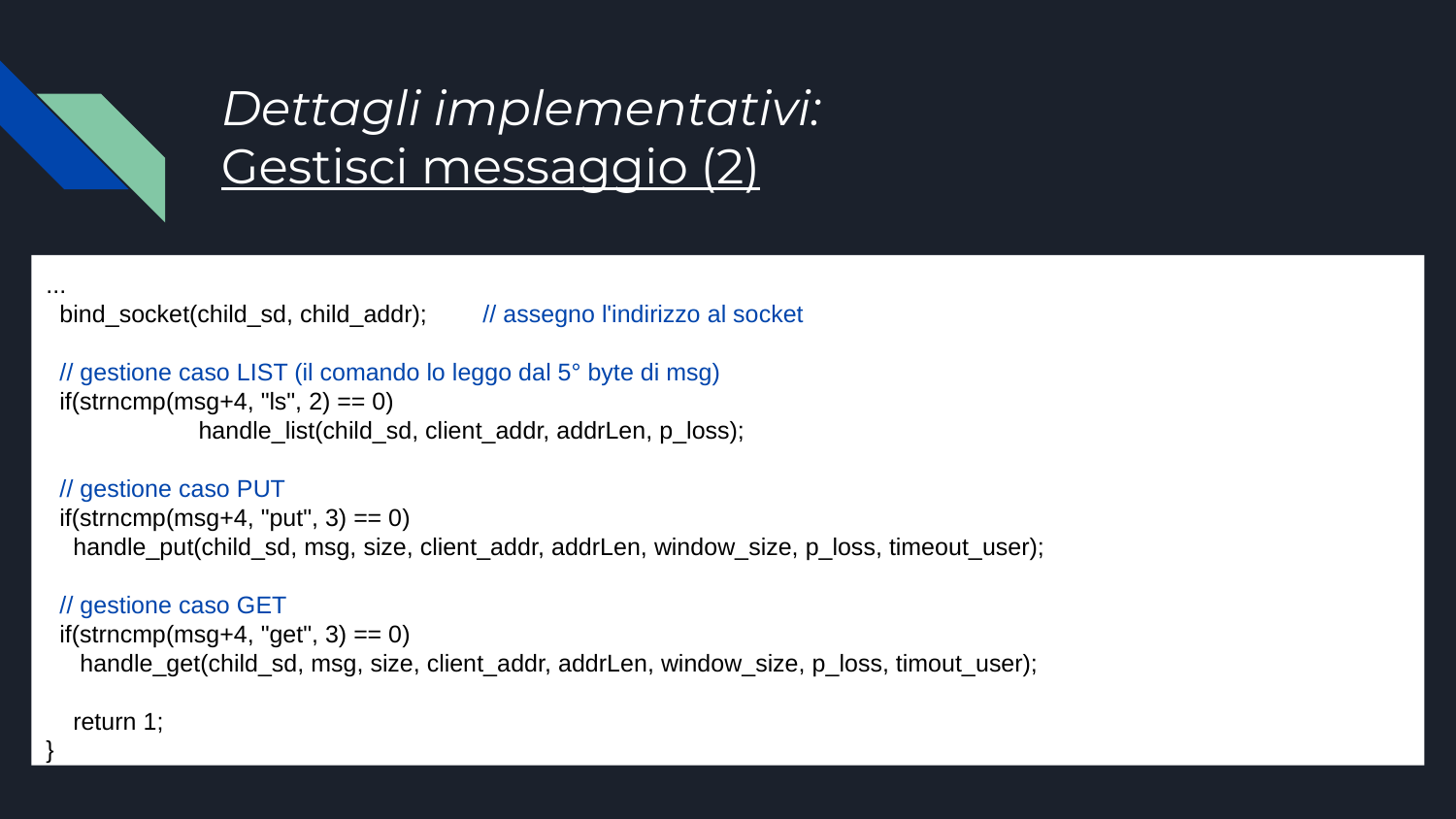

# Dettagli implementativi: Gestisci messaggio (2)
...
  bind_socket(child_sd, child_addr);	// assegno l'indirizzo al socket

  // gestione caso LIST (il comando lo leggo dal 5° byte di msg)
  if(strncmp(msg+4, "ls", 2) == 0)
	 handle_list(child_sd, client_addr, addrLen, p_loss);

  // gestione caso PUT
  if(strncmp(msg+4, "put", 3) == 0)
    handle_put(child_sd, msg, size, client_addr, addrLen, window_size, p_loss, timeout_user);

  // gestione caso GET
  if(strncmp(msg+4, "get", 3) == 0)
     handle_get(child_sd, msg, size, client_addr, addrLen, window_size, p_loss, timout_user);

    return 1;
}